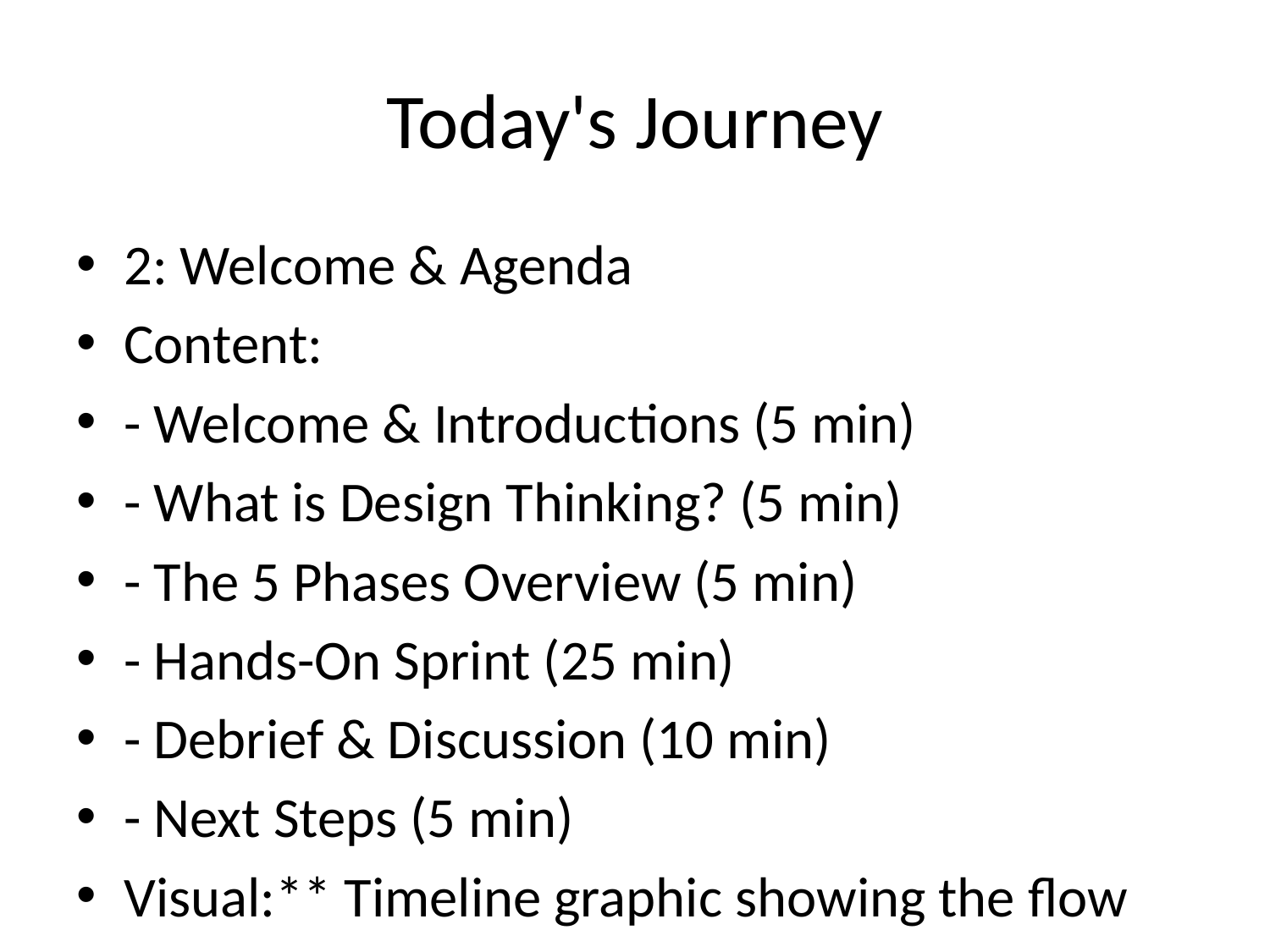

# Today's Journey
2: Welcome & Agenda
Content:
- Welcome & Introductions (5 min)
- What is Design Thinking? (5 min)
- The 5 Phases Overview (5 min)
- Hands-On Sprint (25 min)
- Debrief & Discussion (10 min)
- Next Steps (5 min)
Visual:** Timeline graphic showing the flow